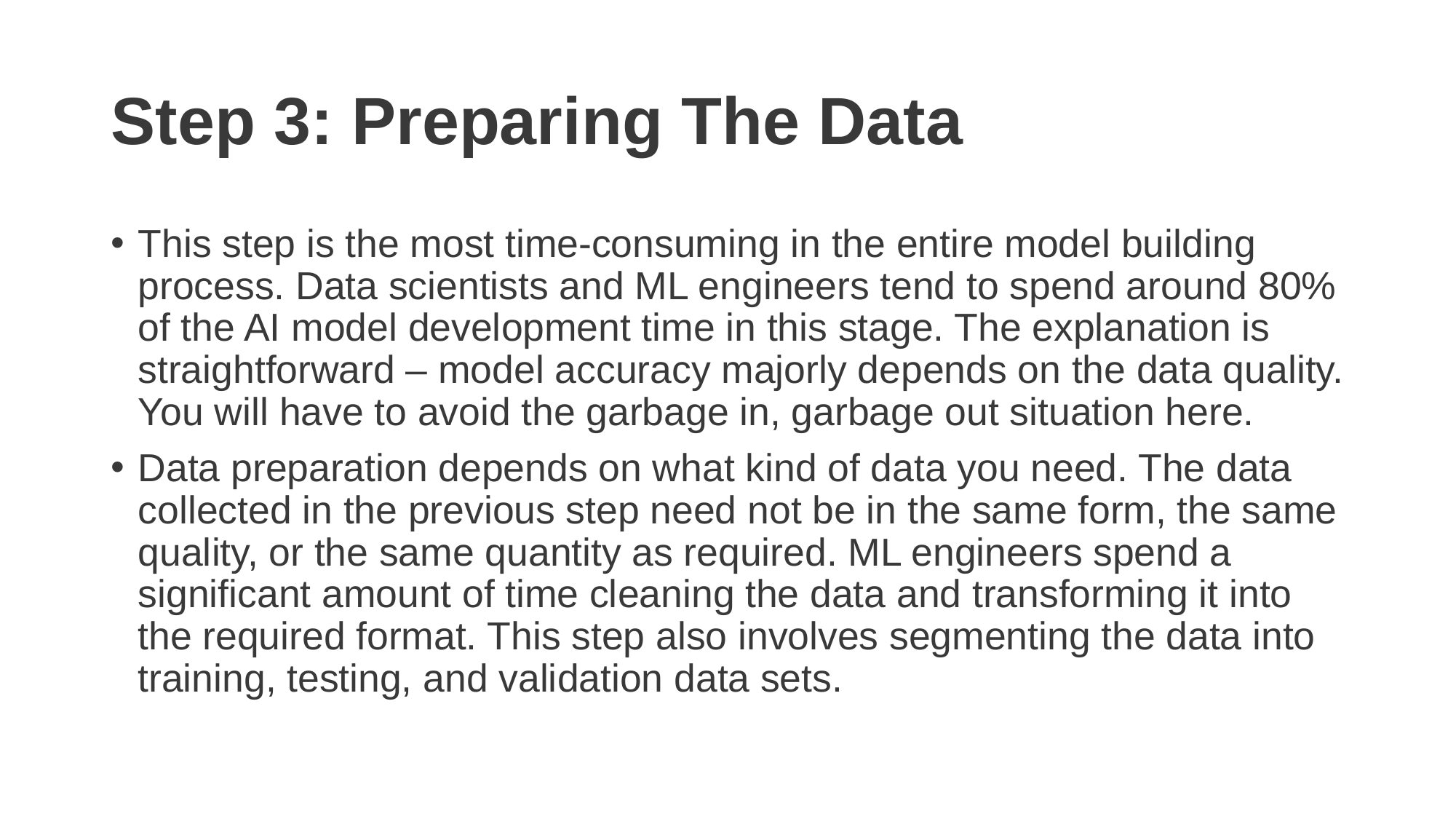

# Step 3: Preparing The Data
This step is the most time-consuming in the entire model building process. Data scientists and ML engineers tend to spend around 80% of the AI model development time in this stage. The explanation is straightforward – model accuracy majorly depends on the data quality. You will have to avoid the garbage in, garbage out situation here.
Data preparation depends on what kind of data you need. The data collected in the previous step need not be in the same form, the same quality, or the same quantity as required. ML engineers spend a significant amount of time cleaning the data and transforming it into the required format. This step also involves segmenting the data into training, testing, and validation data sets.